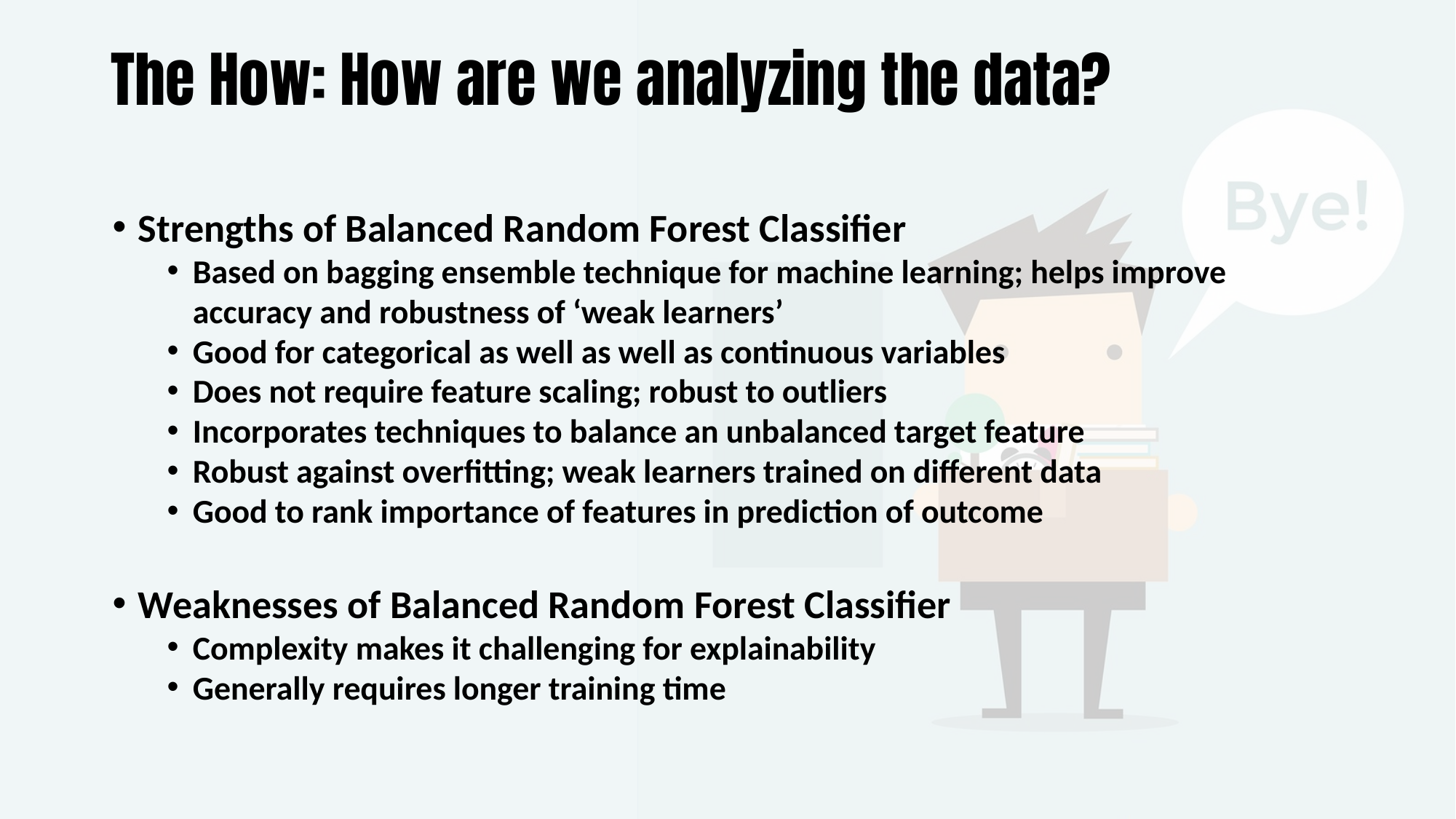

# The How: How are we analyzing the data?
Strengths of Balanced Random Forest Classifier
Based on bagging ensemble technique for machine learning; helps improve accuracy and robustness of ‘weak learners’
Good for categorical as well as well as continuous variables
Does not require feature scaling; robust to outliers
Incorporates techniques to balance an unbalanced target feature
Robust against overfitting; weak learners trained on different data
Good to rank importance of features in prediction of outcome

Weaknesses of Balanced Random Forest Classifier
Complexity makes it challenging for explainability
Generally requires longer training time